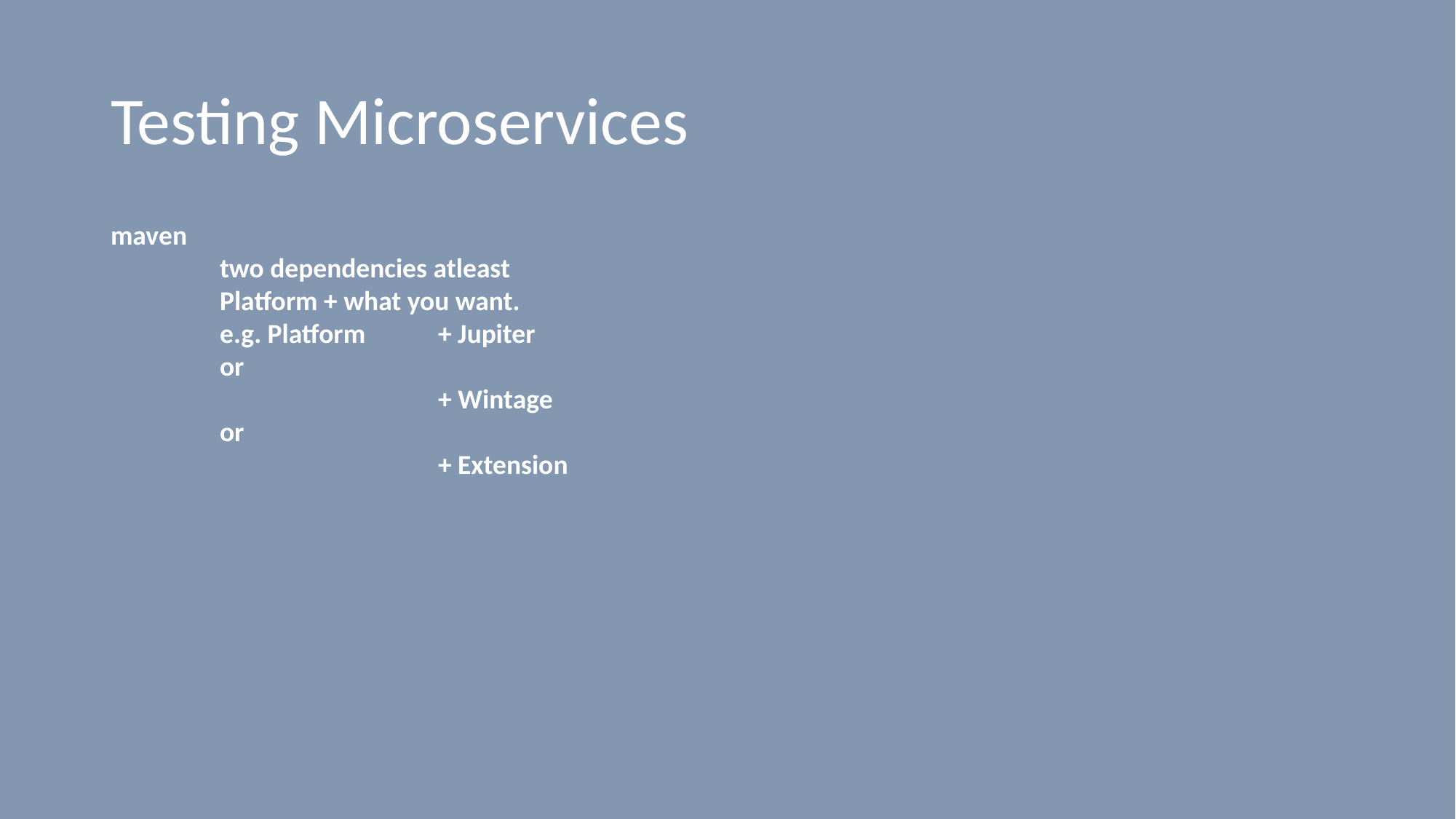

# Testing Microservices
maven
	two dependencies atleast
	Platform + what you want.
	e.g. Platform 	+ Jupiter
	or
			+ Wintage
	or
			+ Extension